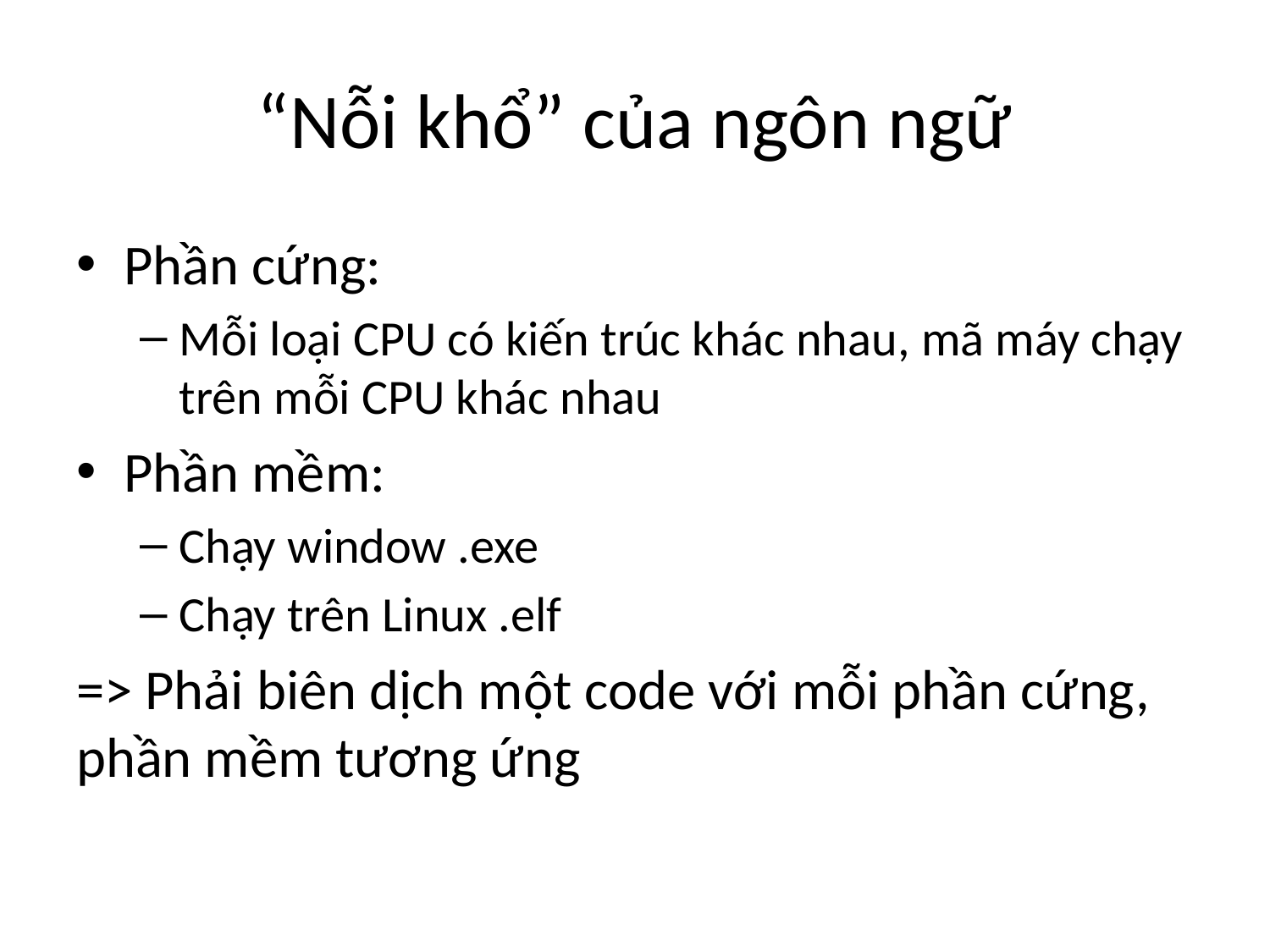

# “Nỗi khổ” của ngôn ngữ
Phần cứng:
Mỗi loại CPU có kiến trúc khác nhau, mã máy chạy trên mỗi CPU khác nhau
Phần mềm:
Chạy window .exe
Chạy trên Linux .elf
=> Phải biên dịch một code với mỗi phần cứng, phần mềm tương ứng